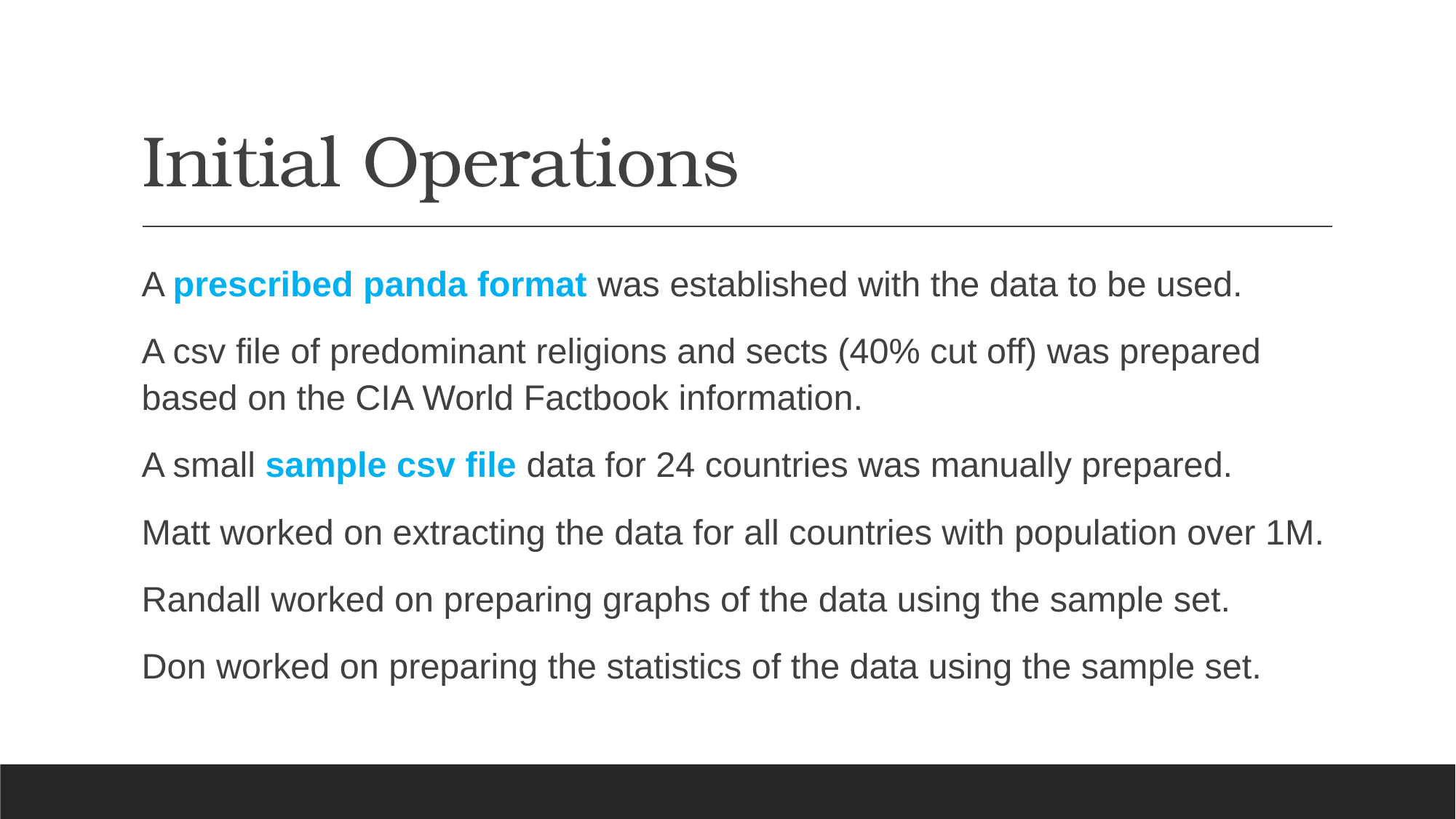

# Initial Operations
A prescribed panda format was established with the data to be used.
A csv file of predominant religions and sects (40% cut off) was prepared based on the CIA World Factbook information.
A small sample csv file data for 24 countries was manually prepared.
Matt worked on extracting the data for all countries with population over 1M.
Randall worked on preparing graphs of the data using the sample set.
Don worked on preparing the statistics of the data using the sample set.